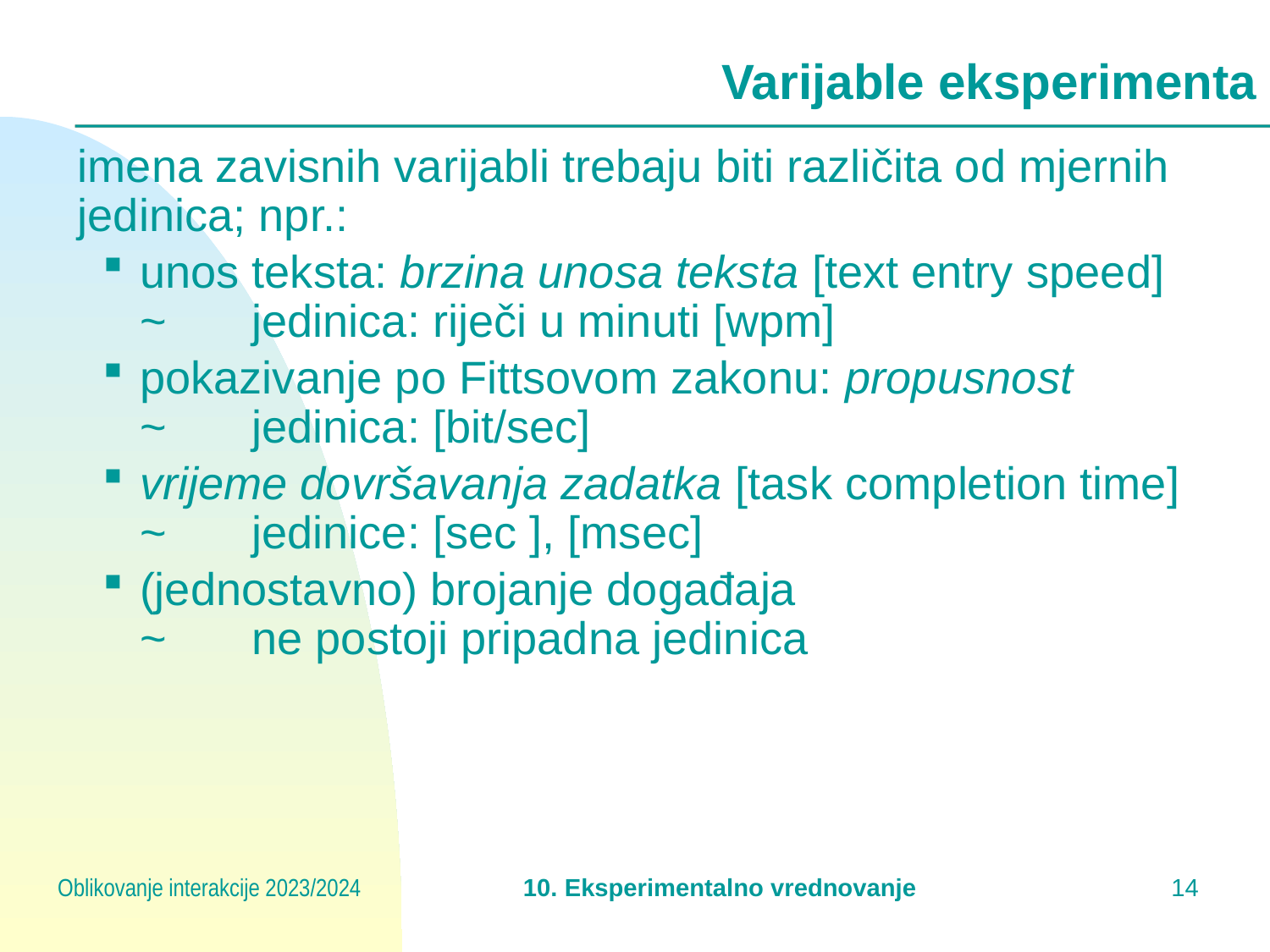

# Varijable eksperimenta
imena zavisnih varijabli trebaju biti različita od mjernih jedinica; npr.:
unos teksta: brzina unosa teksta [text entry speed]
~	jedinica: riječi u minuti [wpm]
pokazivanje po Fittsovom zakonu: propusnost
~	jedinica: [bit/sec]
vrijeme dovršavanja zadatka [task completion time]
~	jedinice: [sec ], [msec]
(jednostavno) brojanje događaja
~	ne postoji pripadna jedinica
Oblikovanje interakcije 2023/2024
10. Eksperimentalno vrednovanje
14